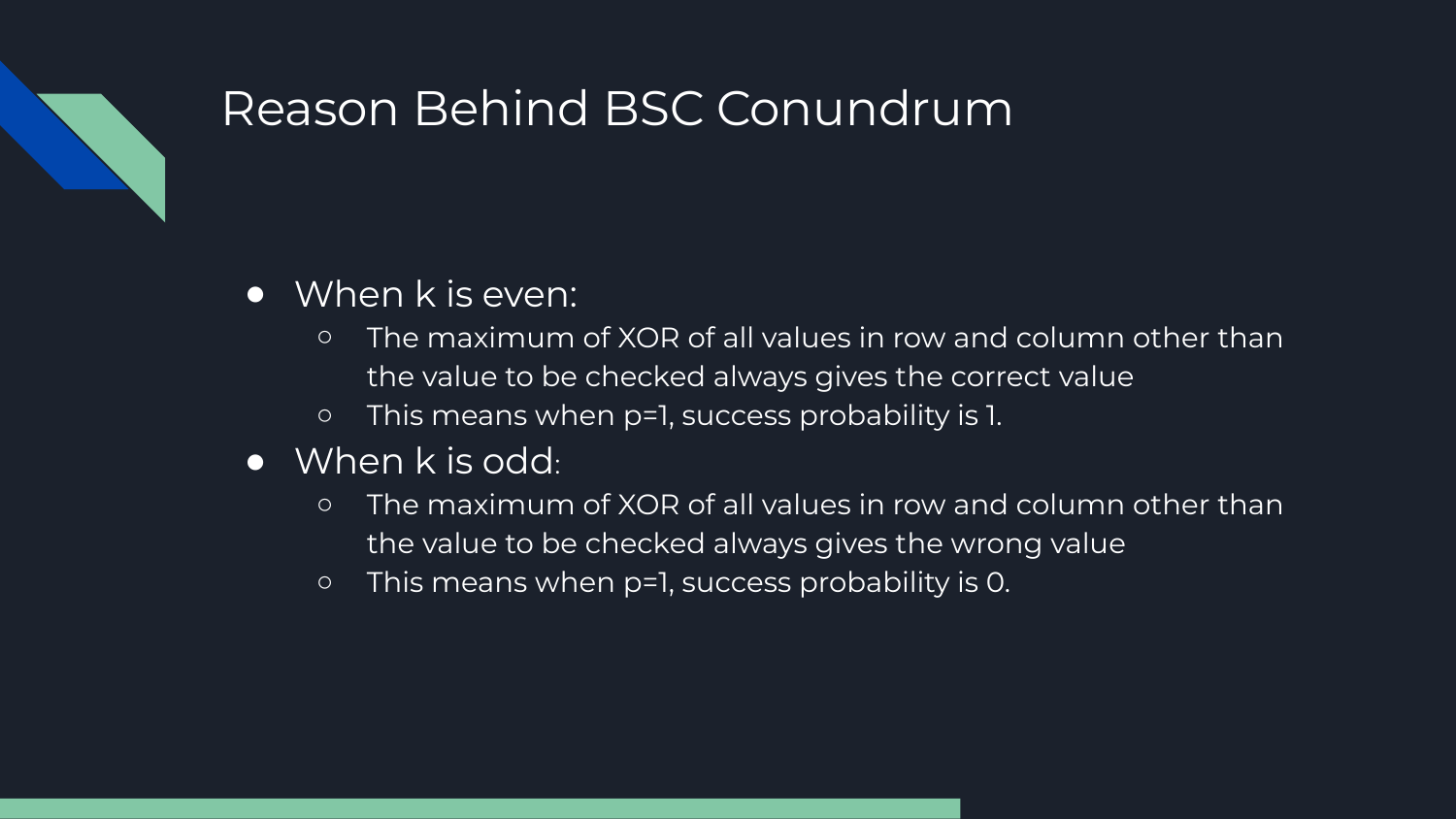

# Reason Behind BSC Conundrum
When k is even:
The maximum of XOR of all values in row and column other than the value to be checked always gives the correct value
This means when p=1, success probability is 1.
When k is odd:
The maximum of XOR of all values in row and column other than the value to be checked always gives the wrong value
This means when p=1, success probability is 0.